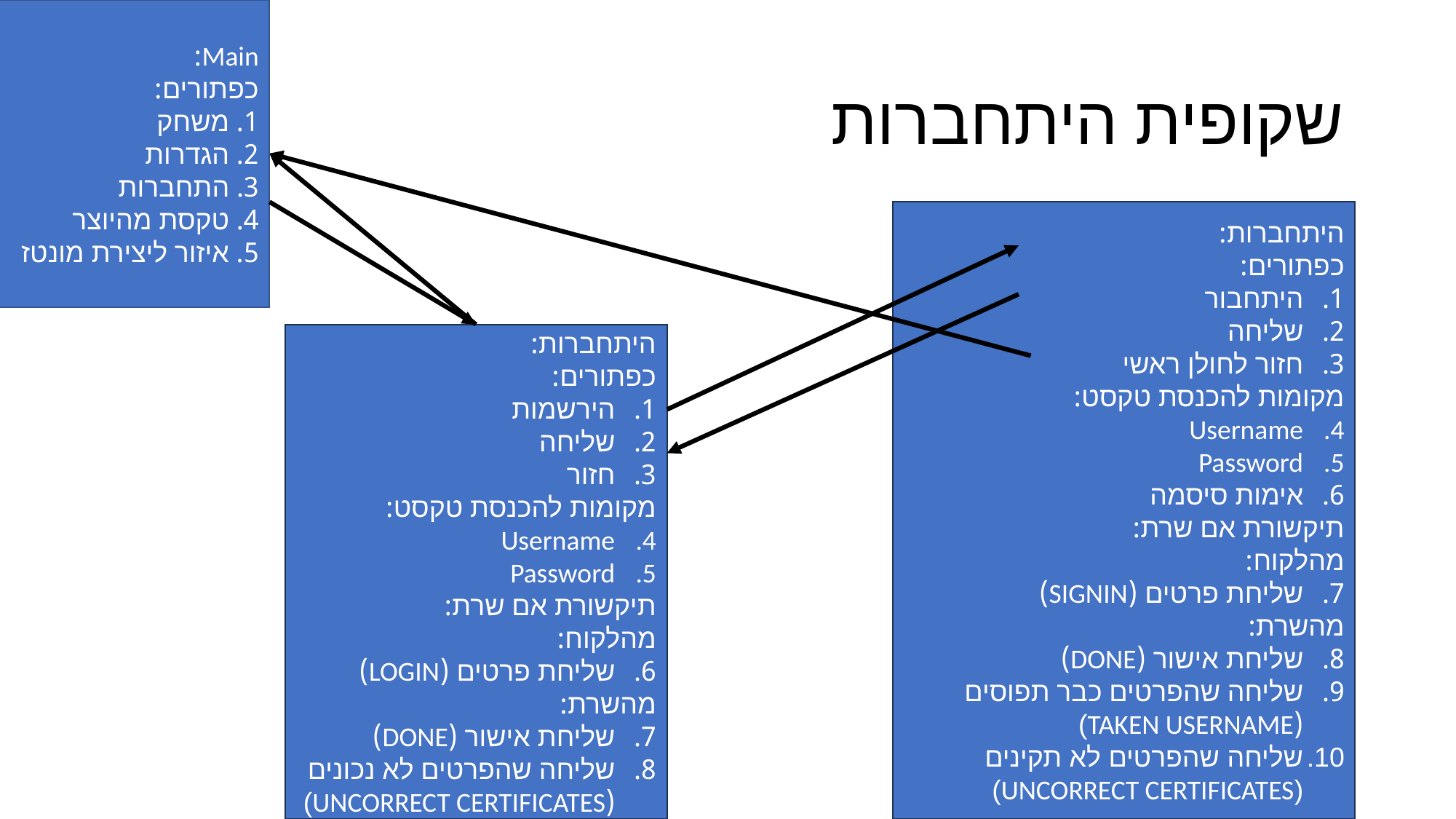

Main:
כפתורים:
1. משחק
2. הגדרות
3. התחברות
4. טקסת מהיוצר
5. איזור ליצירת מונטז
# שקופית היתחברות
היתחברות:
כפתורים:
היתחבור
שליחה
חזור לחולן ראשי
מקומות להכנסת טקסט:
Username
Password
אימות סיסמה
תיקשורת אם שרת:
מהלקוח:
שליחת פרטים (SIGNIN)
מהשרת:
שליחת אישור (DONE)
שליחה שהפרטים כבר תפוסים (TAKEN USERNAME)
שליחה שהפרטים לא תקינים (UNCORRECT CERTIFICATES)
היתחברות:
כפתורים:
הירשמות
שליחה
חזור
מקומות להכנסת טקסט:
Username
Password
תיקשורת אם שרת:
מהלקוח:
שליחת פרטים (LOGIN)
מהשרת:
שליחת אישור (DONE)
שליחה שהפרטים לא נכונים (UNCORRECT CERTIFICATES)